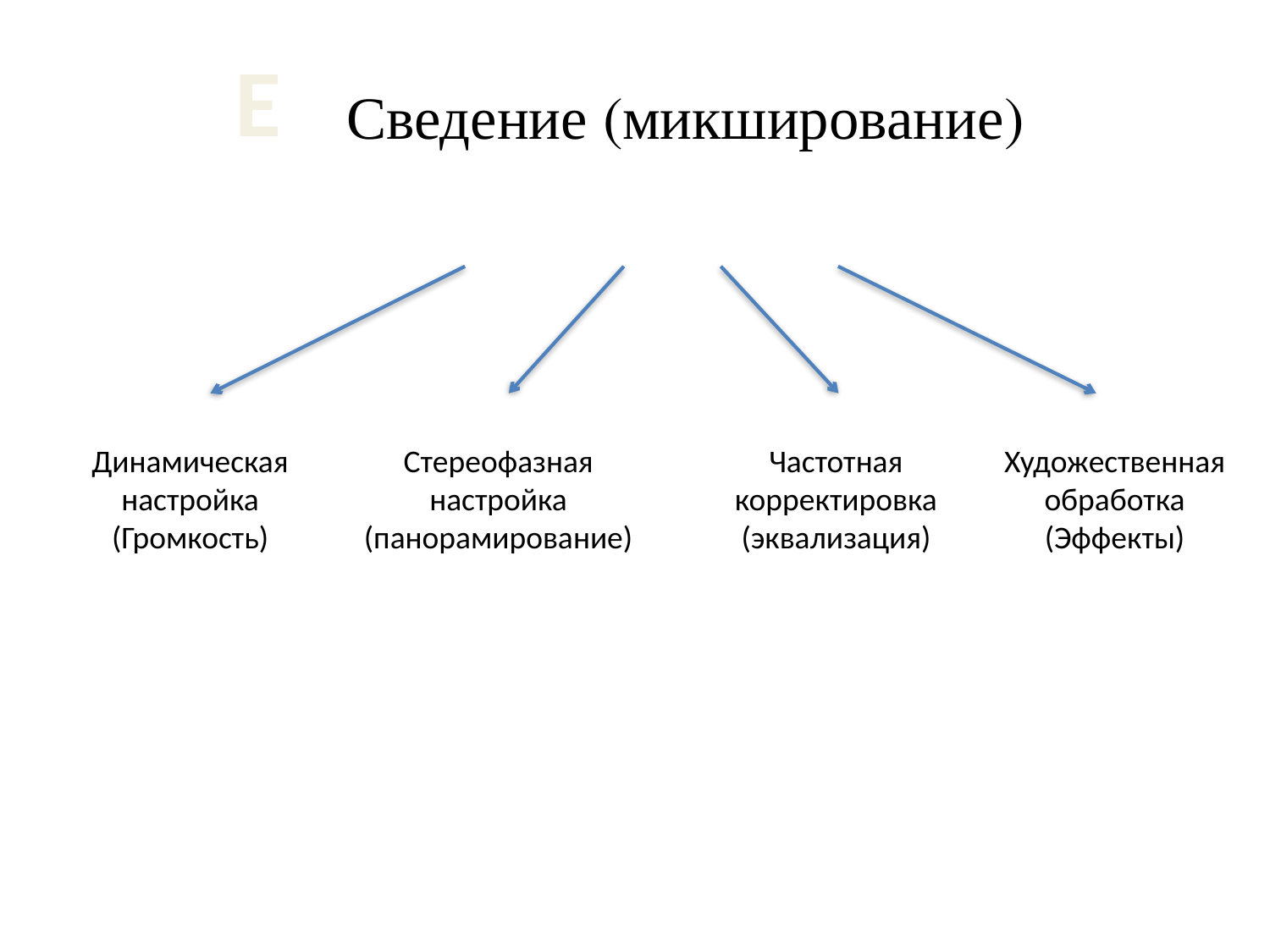

E
Сведение (микширование)

Частотная корректировка
(эквализация)
Художественная обработка
(Эффекты)
Динамическая настройка (Громкость)
Стереофазная настройка (панорамирование)